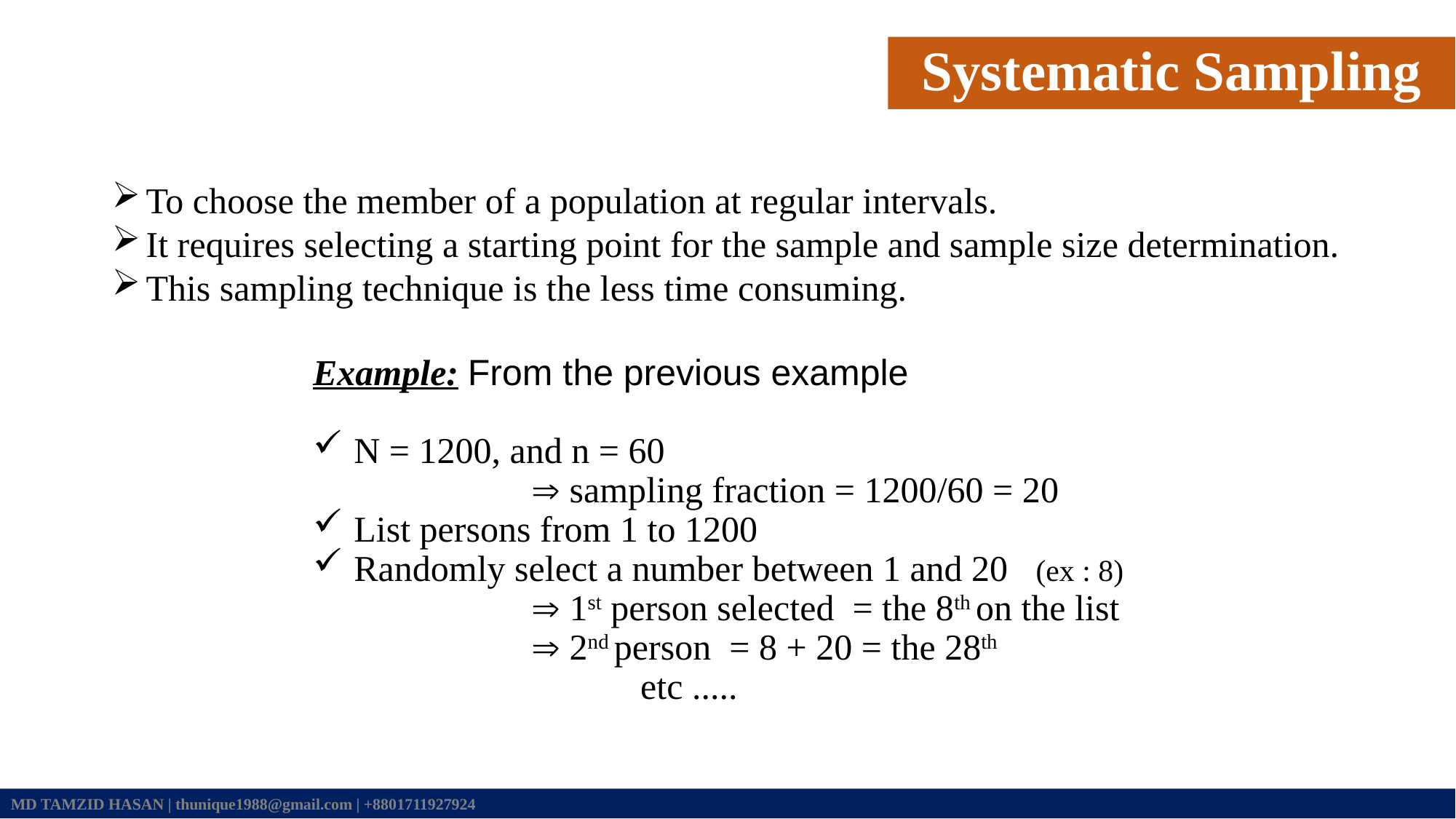

Systematic Sampling
To choose the member of a population at regular intervals.
It requires selecting a starting point for the sample and sample size determination.
This sampling technique is the less time consuming.
Example: From the previous example

N = 1200, and n = 60
		⇒ sampling fraction = 1200/60 = 20
List persons from 1 to 1200
Randomly select a number between 1 and 20   (ex : 8)
	 	⇒ 1st person selected  = the 8th on the list
		⇒ 2nd person  = 8 + 20 = the 28th
			etc .....

MD TAMZID HASAN | thunique1988@gmail.com | +8801711927924